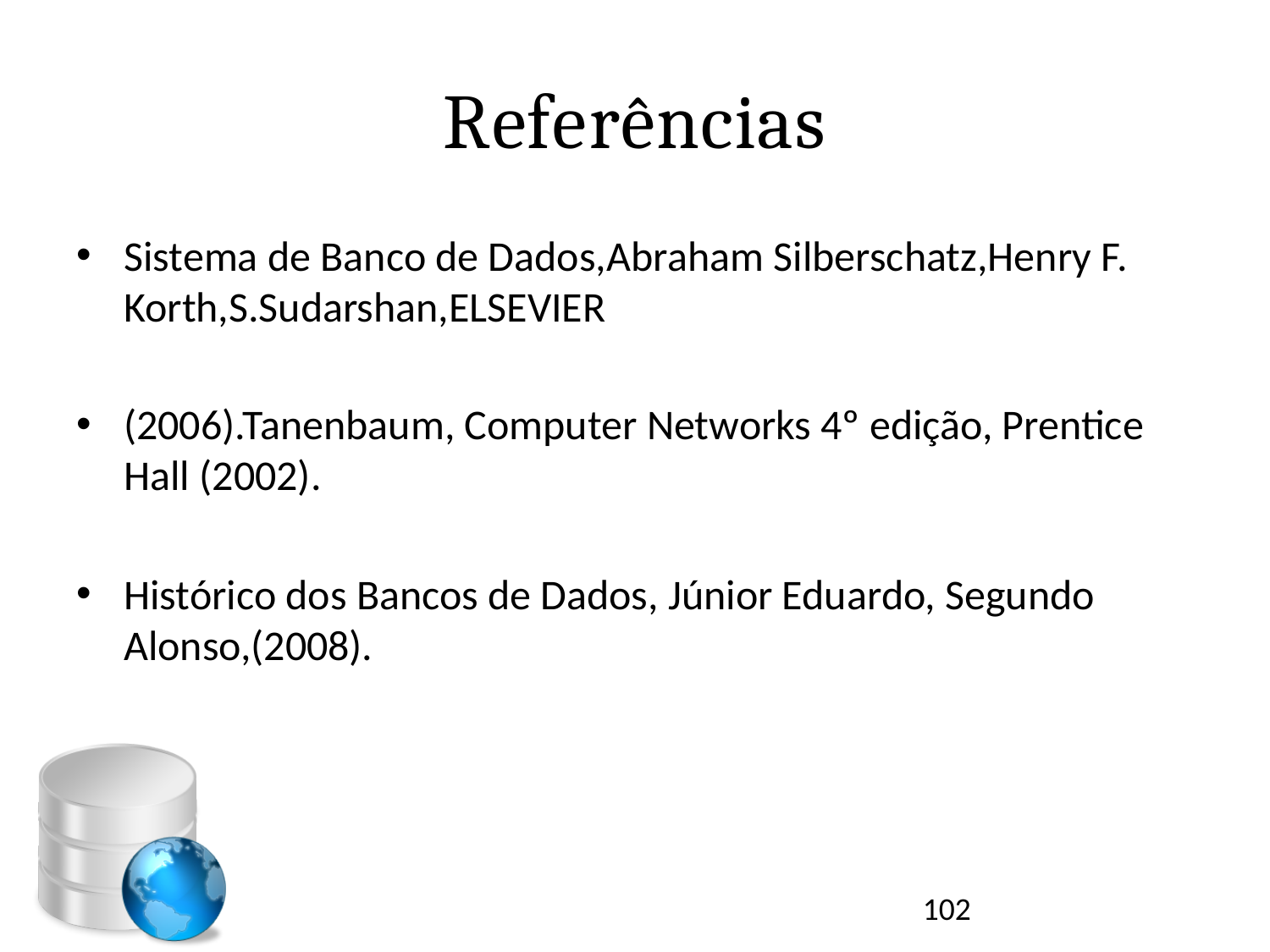

# Referências
Sistema de Banco de Dados,Abraham Silberschatz,Henry F. Korth,S.Sudarshan,ELSEVIER

(2006).Tanenbaum, Computer Networks 4º edição, Prentice Hall (2002).

Histórico dos Bancos de Dados, Júnior Eduardo, Segundo Alonso,(2008).

102